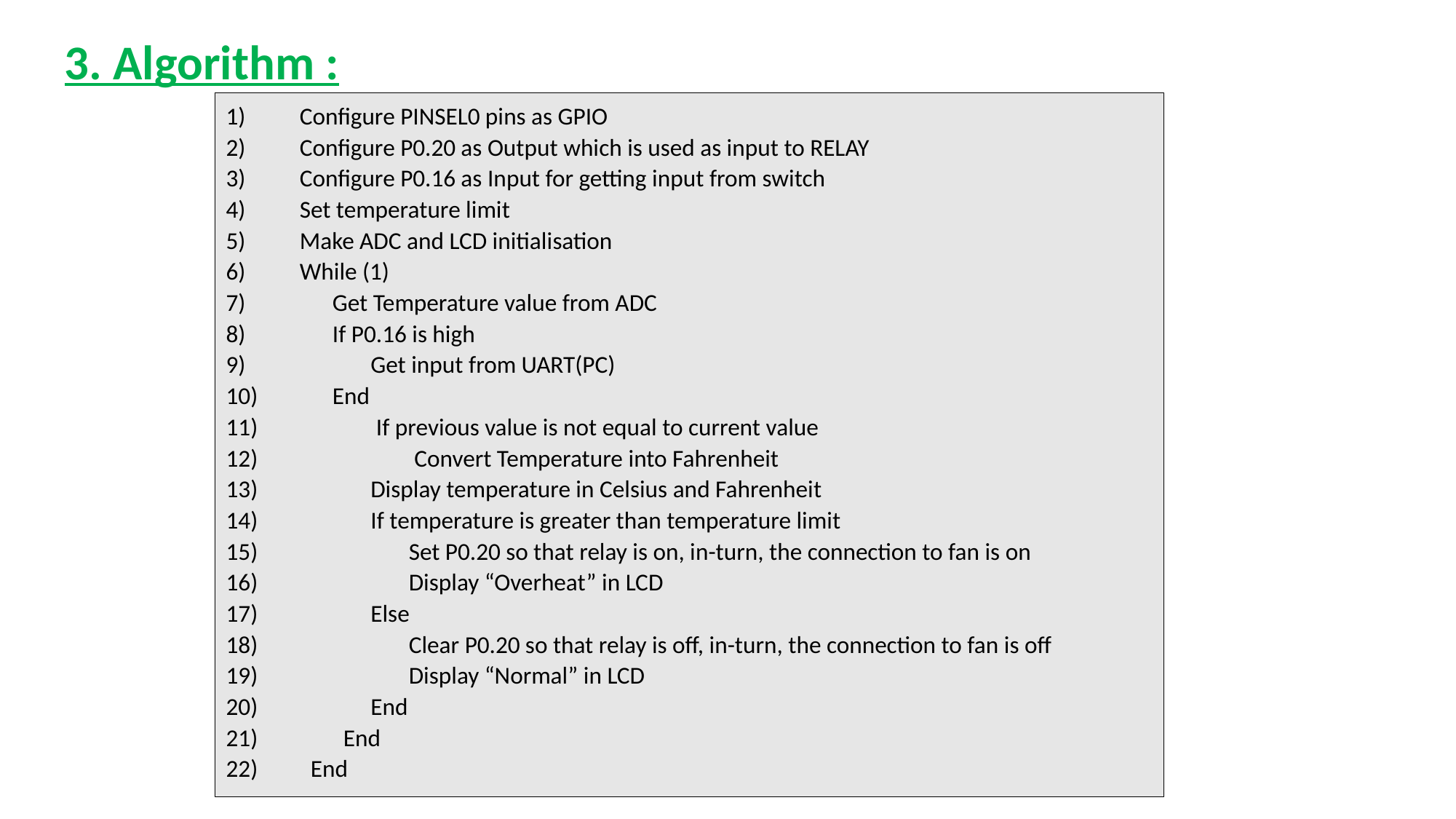

3. Algorithm :
      Configure PINSEL0 pins as GPIO
      Configure P0.20 as Output which is used as input to RELAY
      Configure P0.16 as Input for getting input from switch
      Set temperature limit
      Make ADC and LCD initialisation
      While (1)
            Get Temperature value from ADC
            If P0.16 is high
                   Get input from UART(PC)
            End
       	If previous value is not equal to current value
            	       Convert Temperature into Fahrenheit
                   Display temperature in Celsius and Fahrenheit
                   If temperature is greater than temperature limit
                          Set P0.20 so that relay is on, in-turn, the connection to fan is on
                          Display “Overheat” in LCD
                   Else
                          Clear P0.20 so that relay is off, in-turn, the connection to fan is off
                          Display “Normal” in LCD
                   End
              End
        End